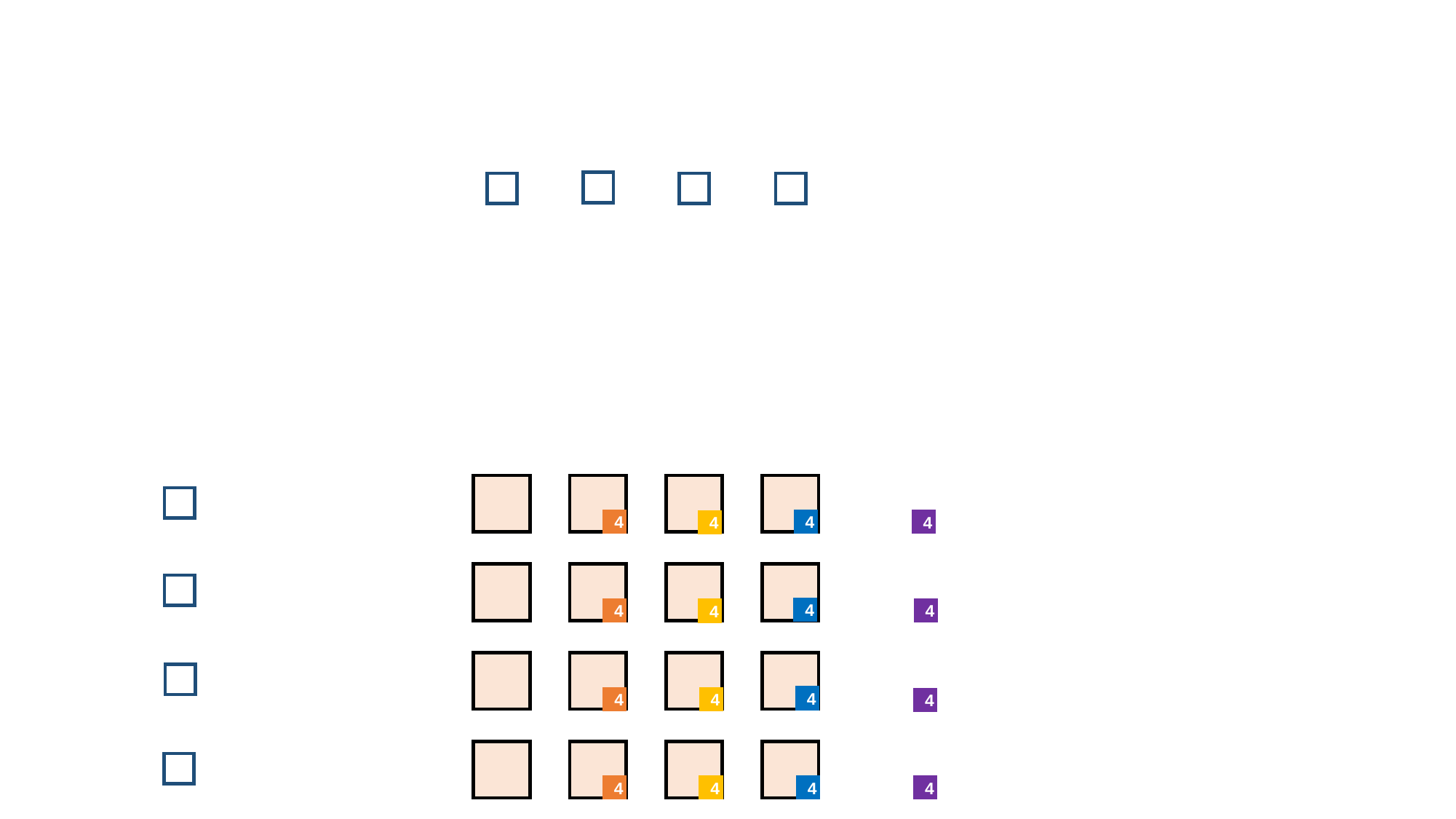

4
4
4
4

4
4
4
4

4
4
4
4

4
4
4
4